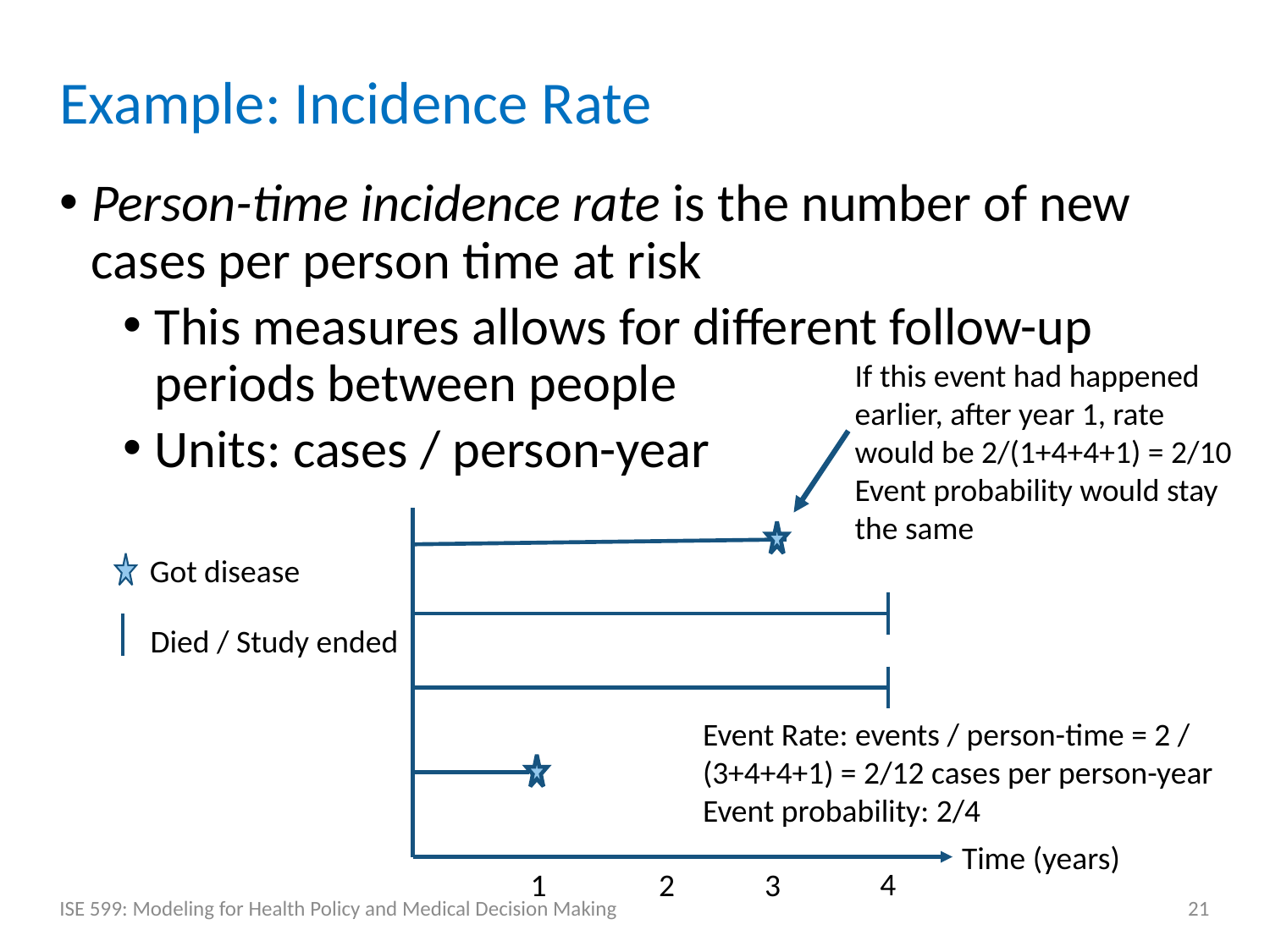

# Example: Incidence Rate
Person-time incidence rate is the number of new cases per person time at risk
This measures allows for different follow-up periods between people
Units: cases / person-year
If this event had happened earlier, after year 1, rate would be 2/(1+4+4+1) = 2/10
Event probability would stay the same

Got disease

Died / Study ended
Event Rate: events / person-time = 2 / (3+4+4+1) = 2/12 cases per person-year
Event probability: 2/4

Time (years)
4
1
2
3
ISE 599: Modeling for Health Policy and Medical Decision Making
21